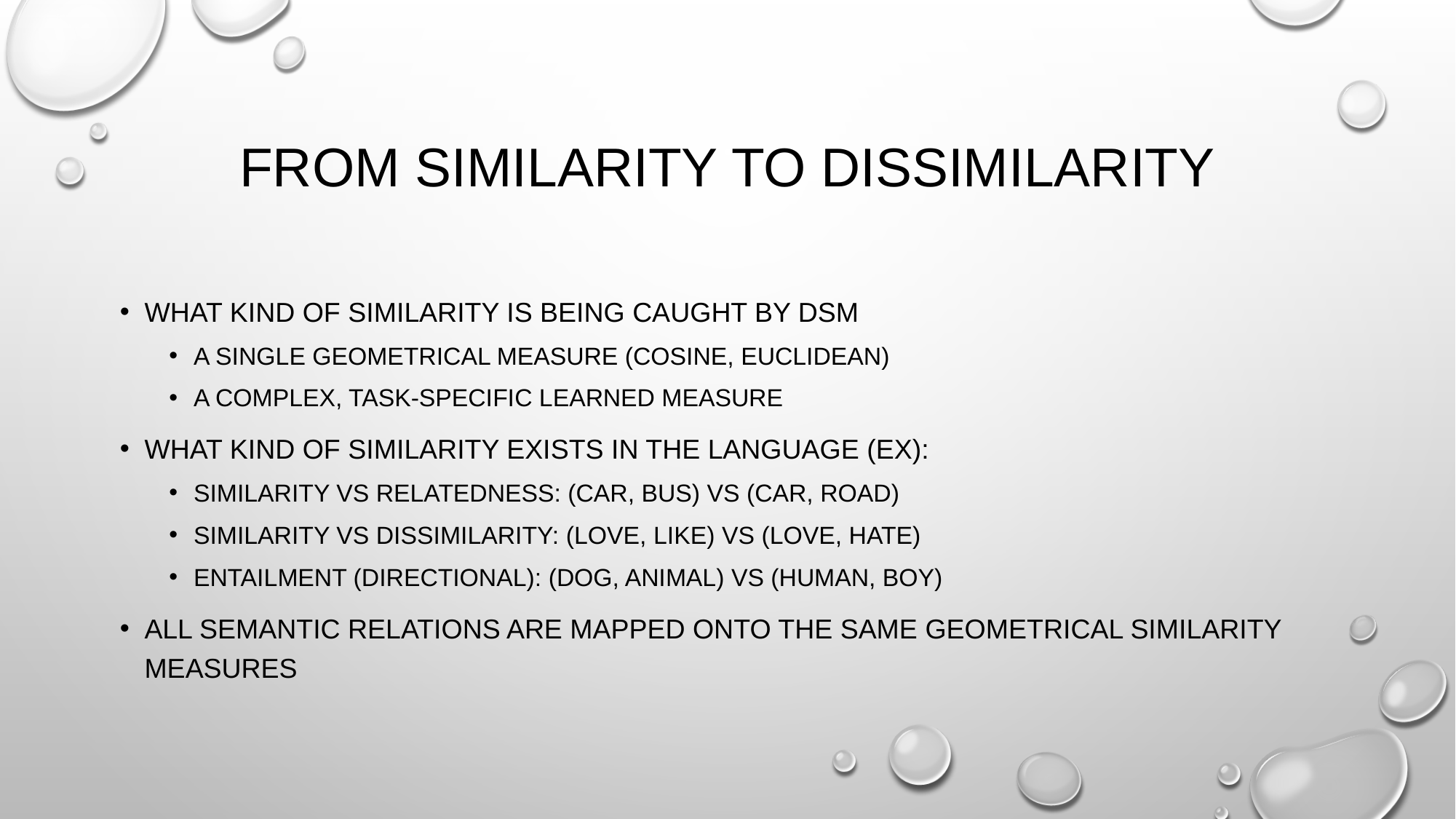

# From similarity to dissimilarity
What kind of similarity is being caught by DSM
A single geometrical measure (cosine, Euclidean)
A complex, task-specific learned measure
What kind of similarity exists in the language (ex):
Similarity vs relatedness: (car, bus) vs (car, road)
Similarity vs dissimilarity: (love, like) vs (love, hate)
Entailment (directional): (dog, animal) vs (human, boy)
All semantic relations are mapped onto the same geometrical similarity measures